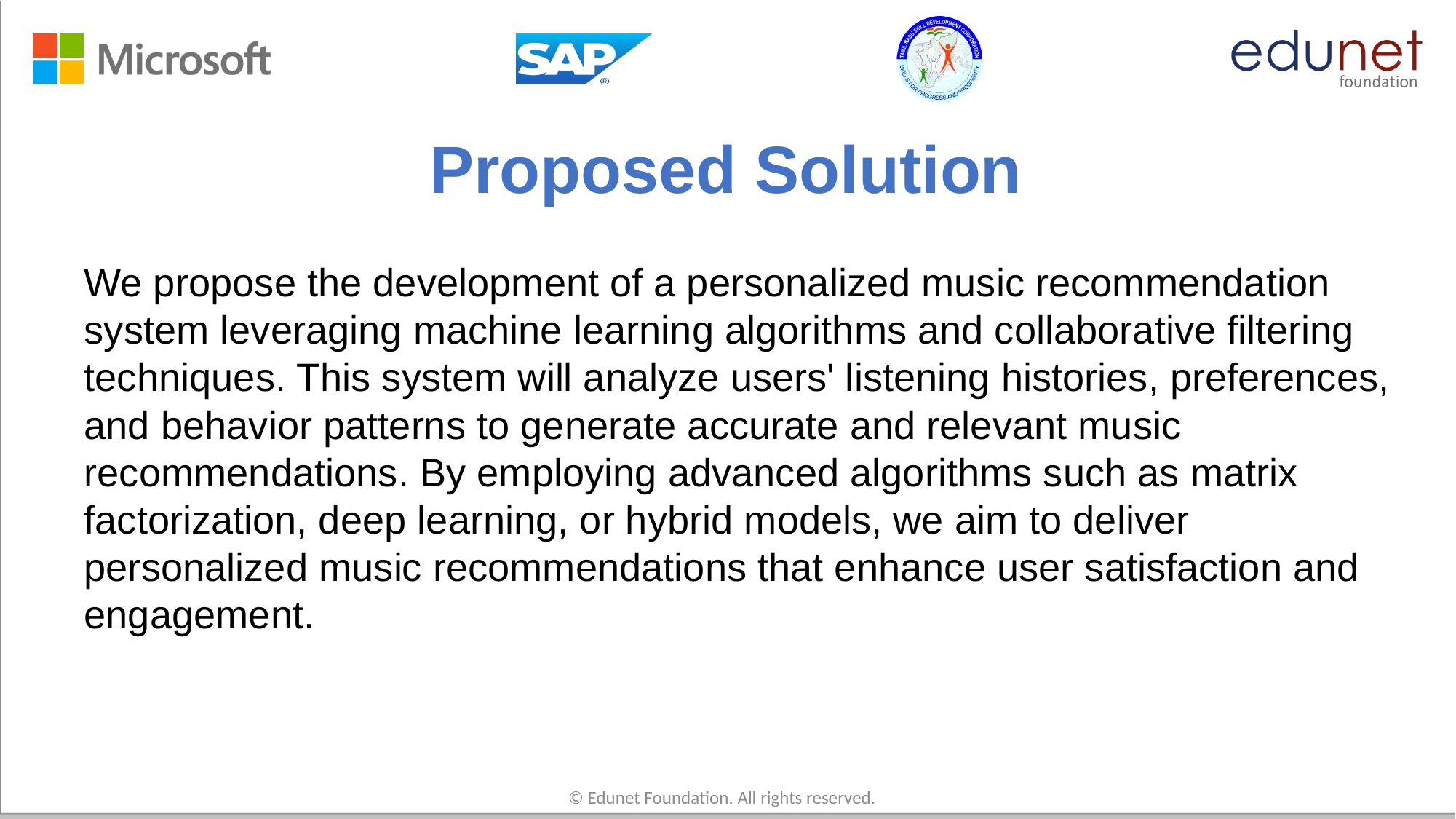

# Proposed Solution
We propose the development of a personalized music recommendation system leveraging machine learning algorithms and collaborative filtering techniques. This system will analyze users' listening histories, preferences, and behavior patterns to generate accurate and relevant music recommendations. By employing advanced algorithms such as matrix factorization, deep learning, or hybrid models, we aim to deliver personalized music recommendations that enhance user satisfaction and engagement.
© Edunet Foundation. All rights reserved.